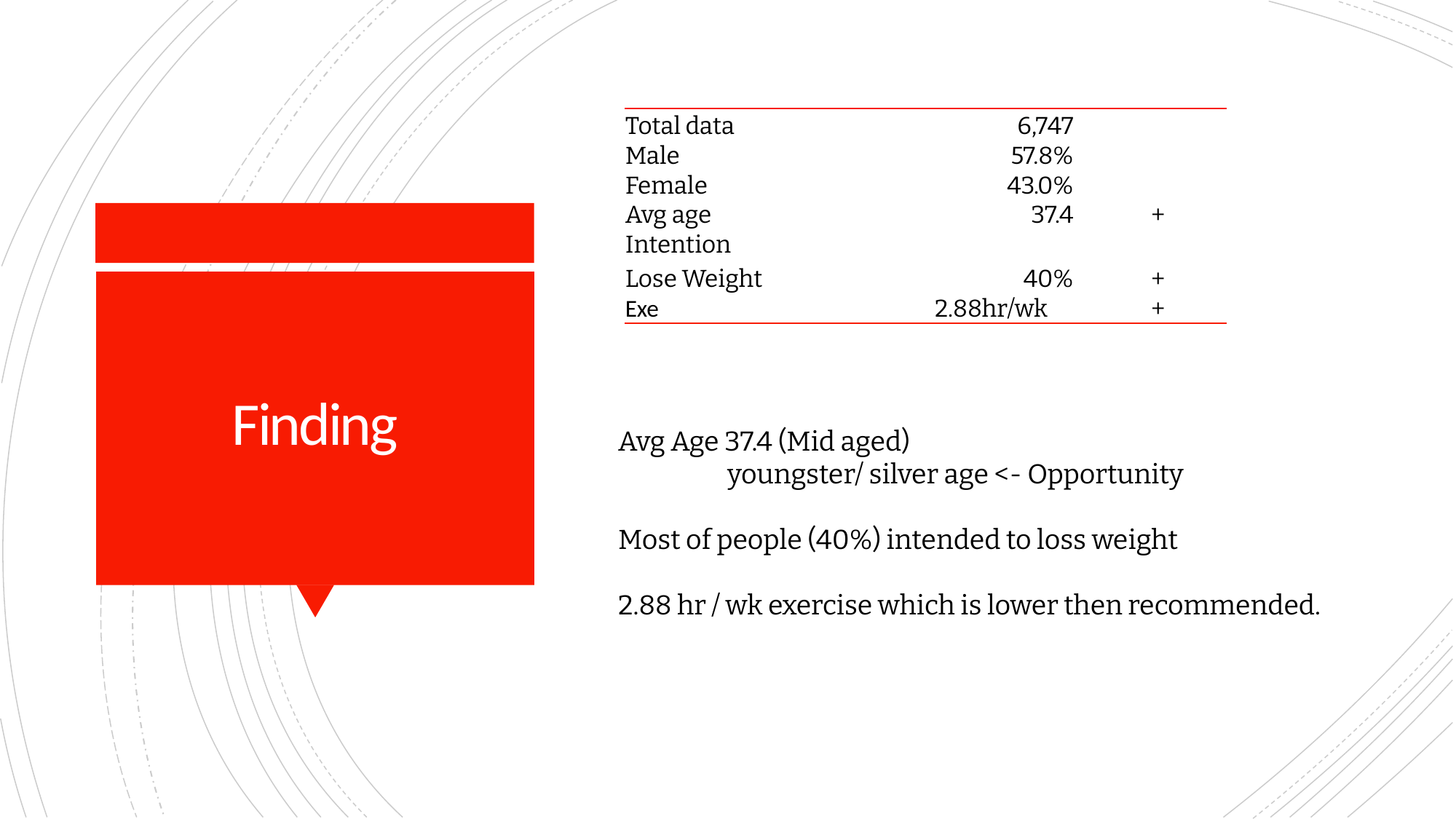

| Total data | 6,747 |  |  |
| --- | --- | --- | --- |
| Male | 57.8% |  |  |
| Female | 43.0% |  |  |
| Avg age | 37.4 |  | + |
| Intention |  |  |  |
| Lose Weight | 40% |  | + |
| Exe | 2.88hr/wk |  | + |
# Finding
Avg Age 37.4 (Mid aged)
	youngster/ silver age <- Opportunity

Most of people (40%) intended to loss weight

2.88 hr / wk exercise which is lower then recommended.